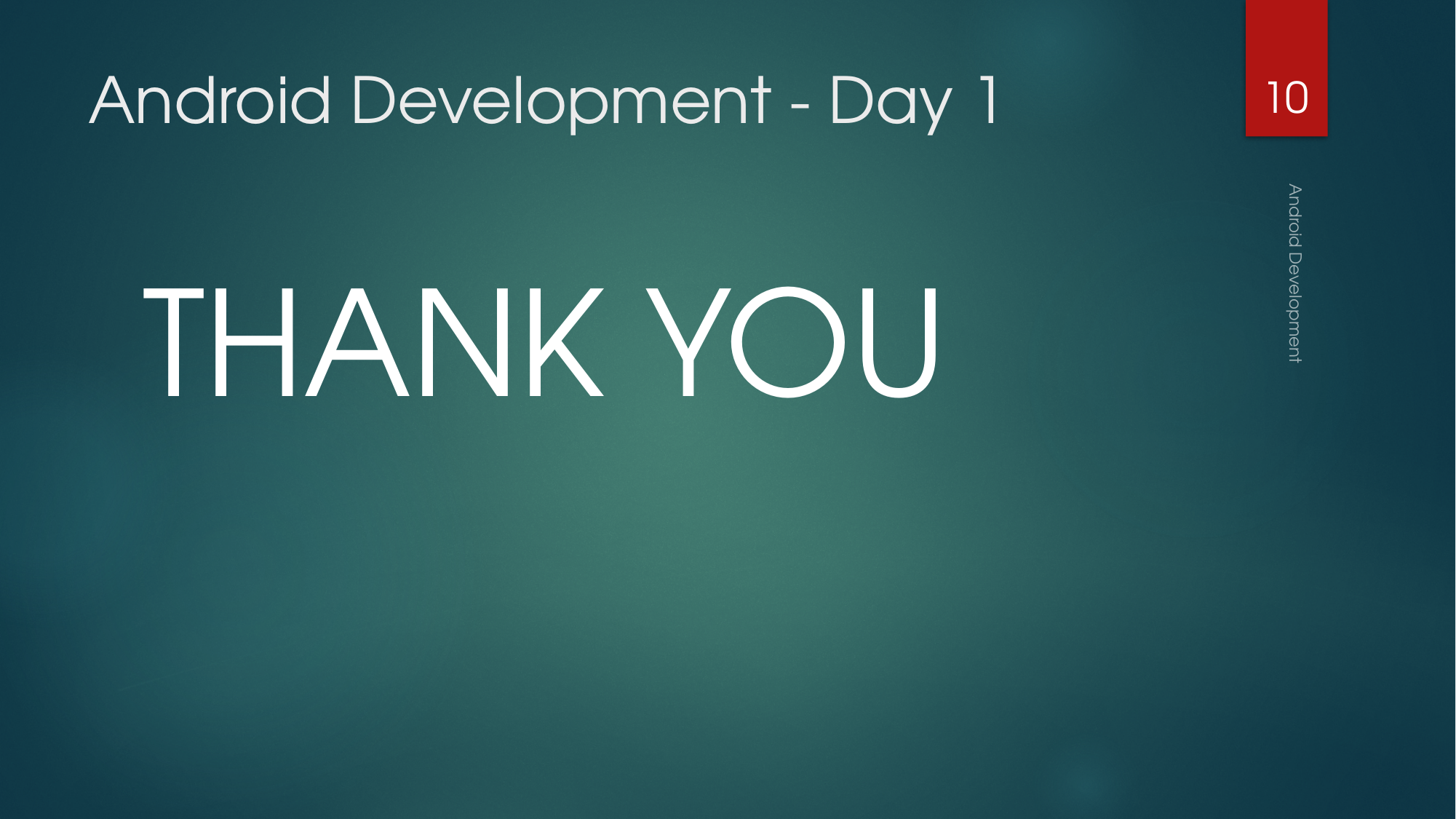

10
# Android Development - Day 1
THANK YOU

Android Development